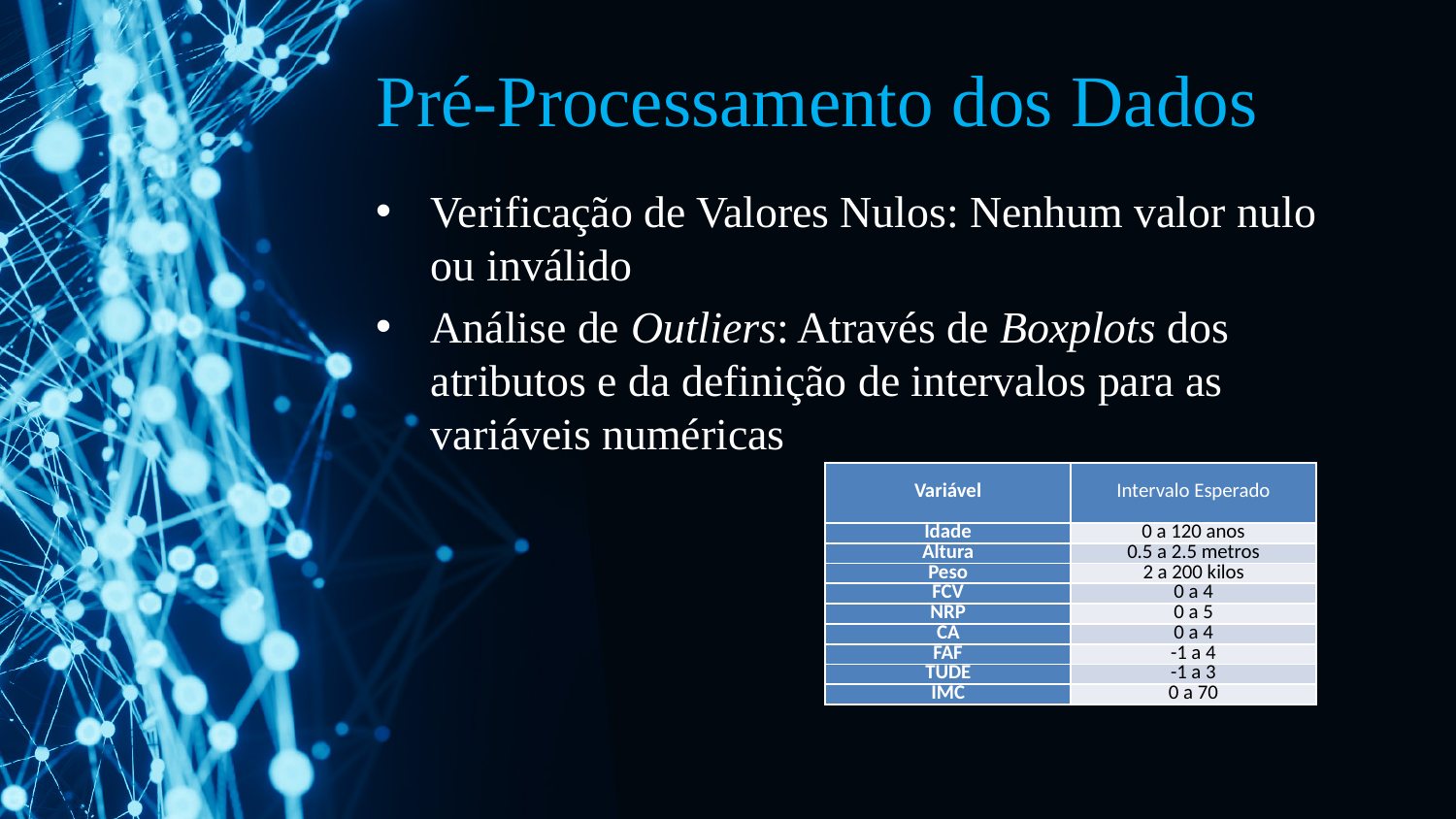

# Pré-Processamento dos Dados
Verificação de Valores Nulos: Nenhum valor nulo ou inválido
Análise de Outliers: Através de Boxplots dos atributos e da definição de intervalos para as variáveis numéricas

| Variável | Intervalo Esperado |
| --- | --- |
| Idade | 0 a 120 anos |
| Altura | 0.5 a 2.5 metros |
| Peso | 2 a 200 kilos |
| FCV | 0 a 4 |
| NRP | 0 a 5 |
| CA | 0 a 4 |
| FAF | -1 a 4 |
| TUDE | -1 a 3 |
| IMC | 0 a 70 |